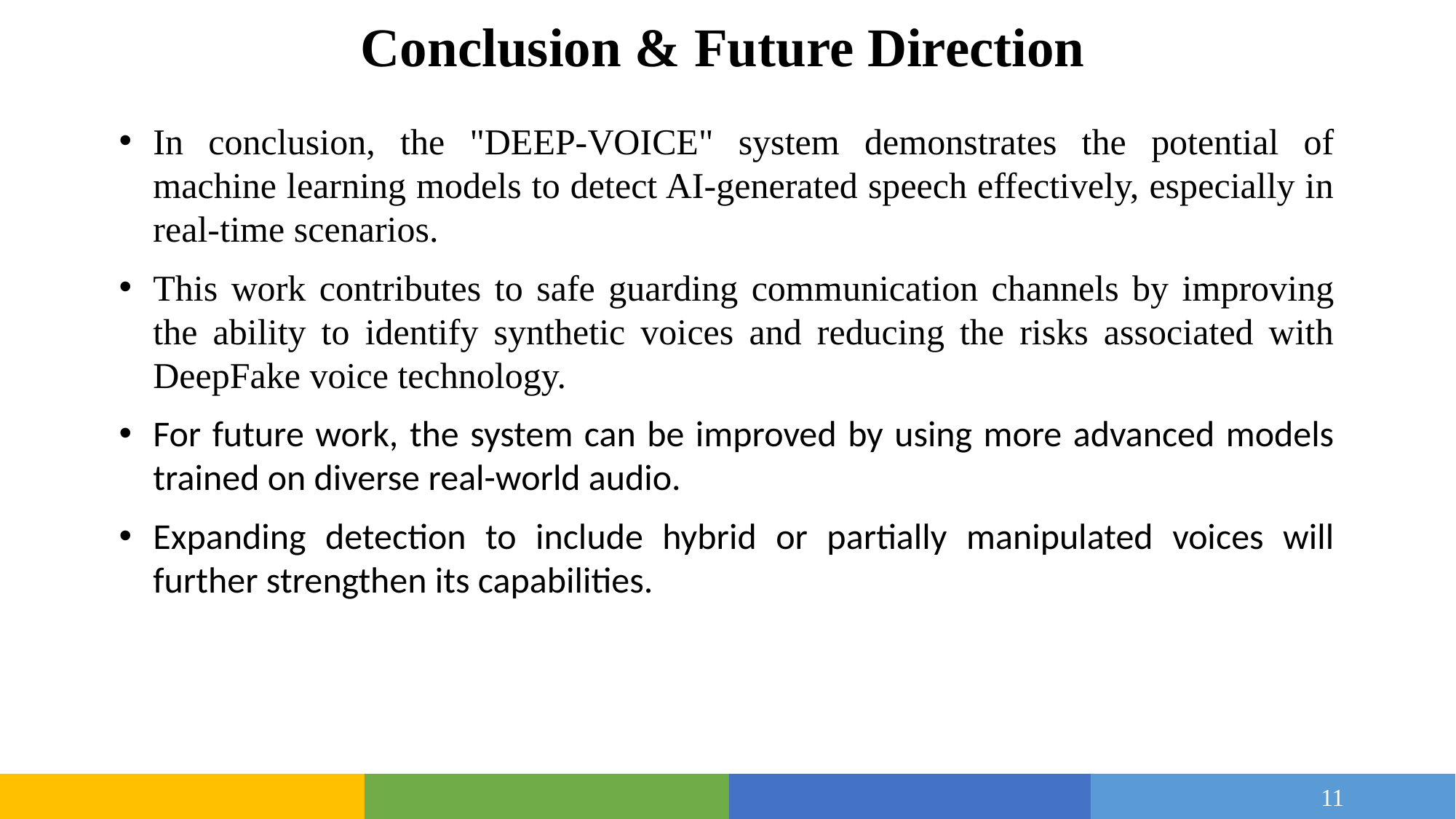

# Conclusion & Future Direction
In conclusion, the "DEEP-VOICE" system demonstrates the potential of machine learning models to detect AI-generated speech effectively, especially in real-time scenarios.
This work contributes to safe guarding communication channels by improving the ability to identify synthetic voices and reducing the risks associated with DeepFake voice technology.
For future work, the system can be improved by using more advanced models trained on diverse real-world audio.
Expanding detection to include hybrid or partially manipulated voices will further strengthen its capabilities.
11